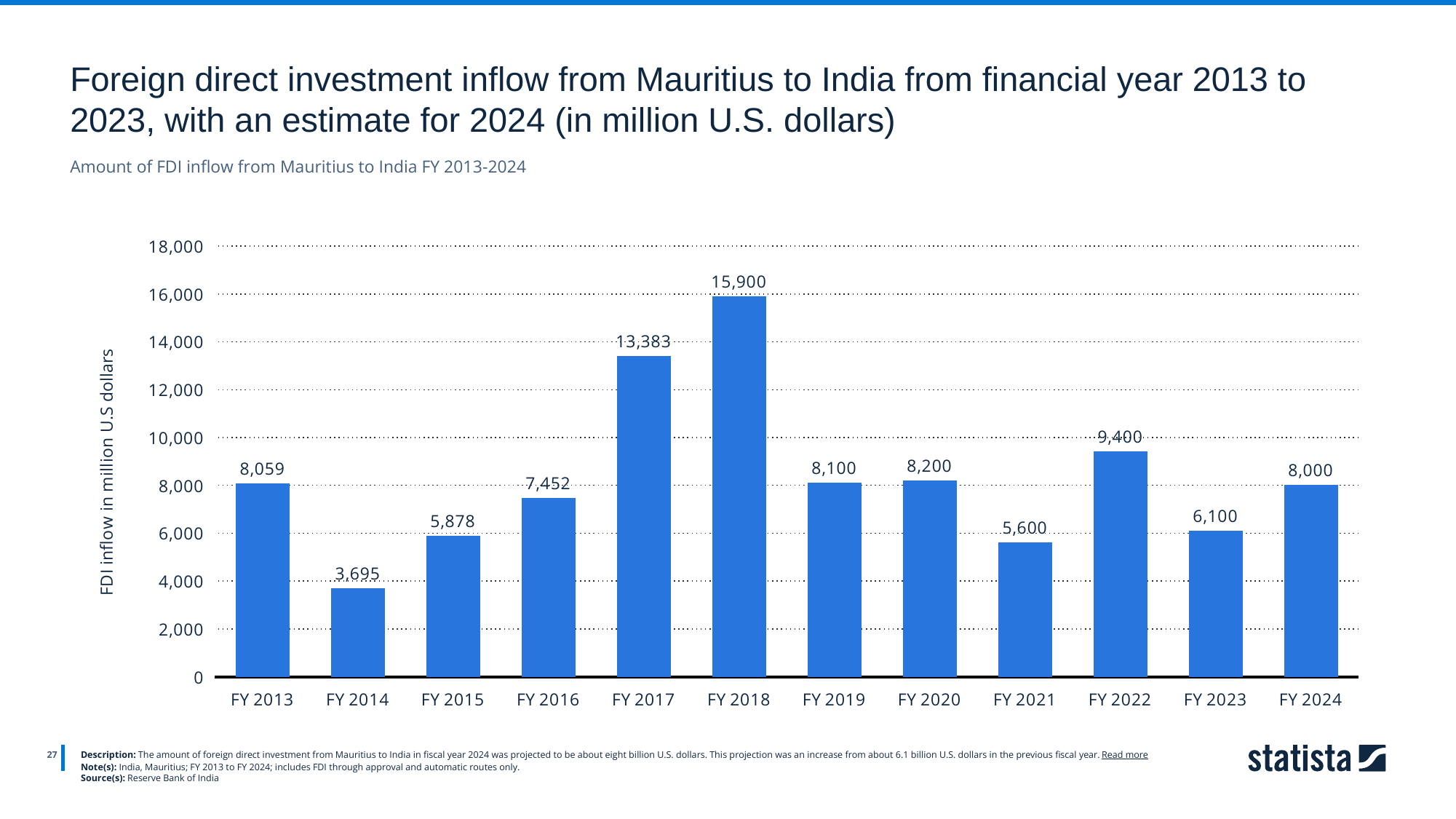

Foreign direct investment inflow from Mauritius to India from financial year 2013 to 2023, with an estimate for 2024 (in million U.S. dollars)
Amount of FDI inflow from Mauritius to India FY 2013-2024

### Chart

| Category | Column1 |
|---|---|
| FY 2013 | 8059.0 |
| FY 2014 | 3695.0 |
| FY 2015 | 5878.0 |
| FY 2016 | 7452.0 |
| FY 2017 | 13383.0 |
| FY 2018 | 15900.0 |
| FY 2019 | 8100.0 |
| FY 2020 | 8200.0 |
| FY 2021 | 5600.0 |
| FY 2022 | 9400.0 |
| FY 2023 | 6100.0 |
| FY 2024 | 8000.0 |
27
Description: The amount of foreign direct investment from Mauritius to India in fiscal year 2024 was projected to be about eight billion U.S. dollars. This projection was an increase from about 6.1 billion U.S. dollars in the previous fiscal year. Read more
Note(s): India, Mauritius; FY 2013 to FY 2024; includes FDI through approval and automatic routes only.
Source(s): Reserve Bank of India